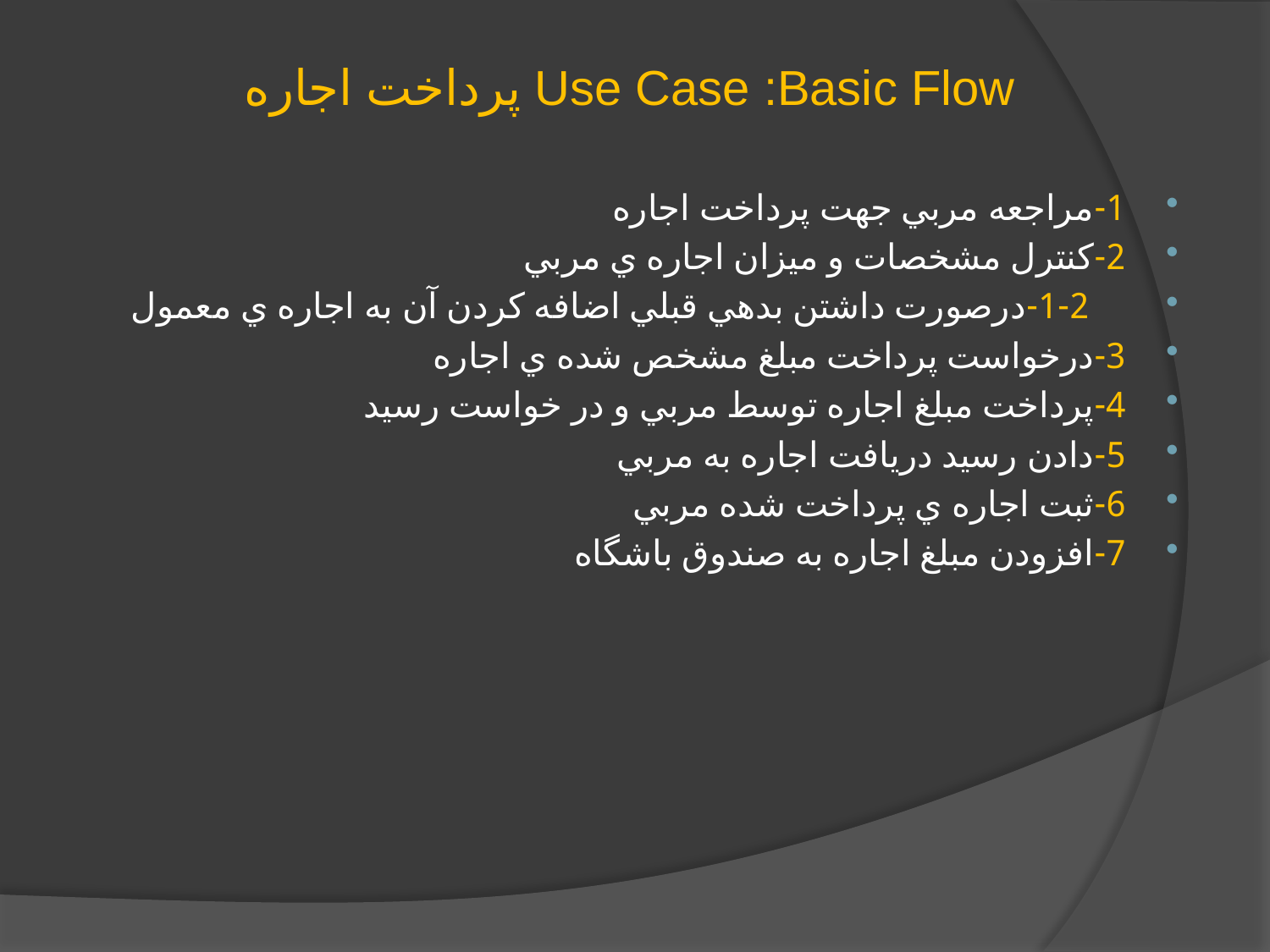

# Use Case :Basic Flow پرداخت اجاره
1-مراجعه مربي جهت پرداخت اجاره
2-كنترل مشخصات و ميزان اجاره ي مربي
    1-2-درصورت داشتن بدهي قبلي اضافه كردن آن به اجاره ي معمول
3-درخواست پرداخت مبلغ مشخص شده ي اجاره
4-پرداخت مبلغ اجاره توسط مربي و در خواست رسيد
5-دادن رسيد دريافت اجاره به مربي
6-ثبت اجاره ي پرداخت شده مربي
7-افزودن مبلغ اجاره به صندوق باشگاه